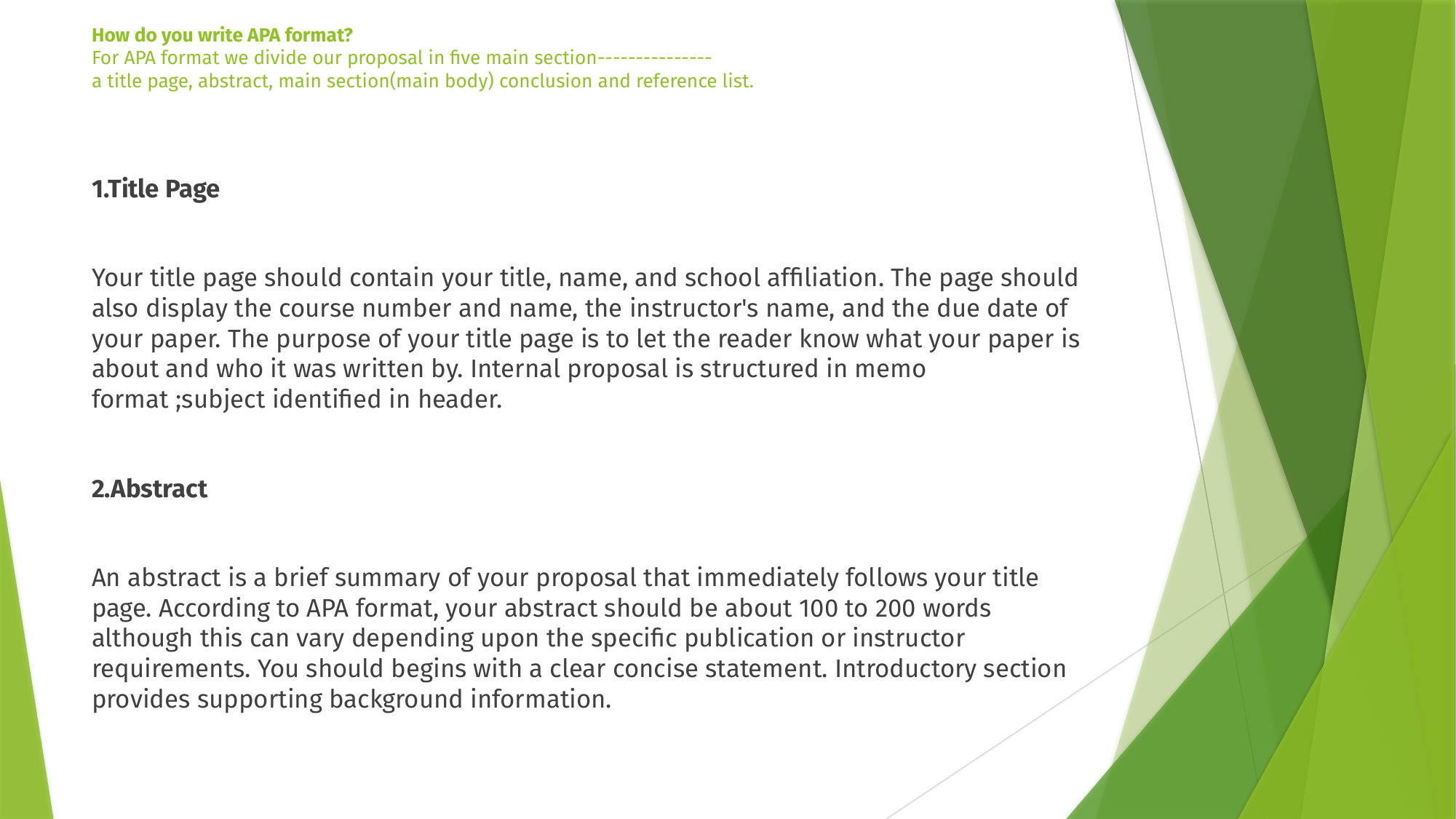

# How do you write APA format? For APA format we divide our proposal in five main section--------------- a title page, abstract, main section(main body) conclusion and reference list.
1.Title Page

Your title page should contain your title, name, and school affiliation. The page should also display the course number and name, the instructor's name, and the due date of your paper. The purpose of your title page is to let the reader know what your paper is about and who it was written by. Internal proposal is structured in memo format ;subject identified in header.

2.Abstract

An abstract is a brief summary of your proposal that immediately follows your title page. According to APA format, your abstract should be about 100 to 200 words although this can vary depending upon the specific publication or instructor requirements. You should begins with a clear concise statement. Introductory section provides supporting background information.